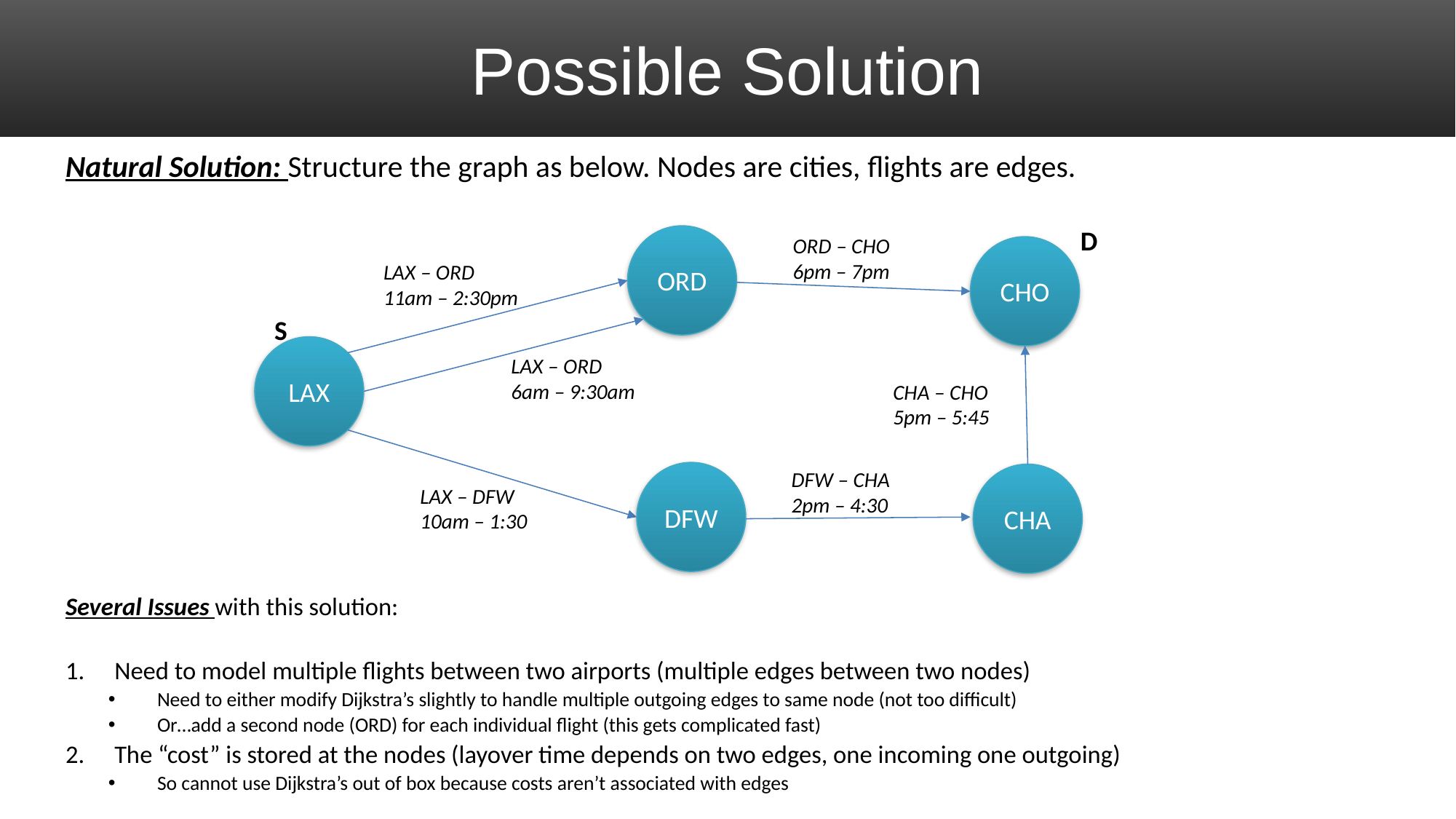

# Possible Solution
Natural Solution: Structure the graph as below. Nodes are cities, flights are edges.
D
ORD
ORD – CHO
6pm – 7pm
CHO
LAX – ORD
11am – 2:30pm
S
LAX
LAX – ORD
6am – 9:30am
CHA – CHO
5pm – 5:45
DFW – CHA
2pm – 4:30
DFW
CHA
LAX – DFW
10am – 1:30
Several Issues with this solution:

Need to model multiple flights between two airports (multiple edges between two nodes)
Need to either modify Dijkstra’s slightly to handle multiple outgoing edges to same node (not too difficult)
Or…add a second node (ORD) for each individual flight (this gets complicated fast)
The “cost” is stored at the nodes (layover time depends on two edges, one incoming one outgoing)
So cannot use Dijkstra’s out of box because costs aren’t associated with edges